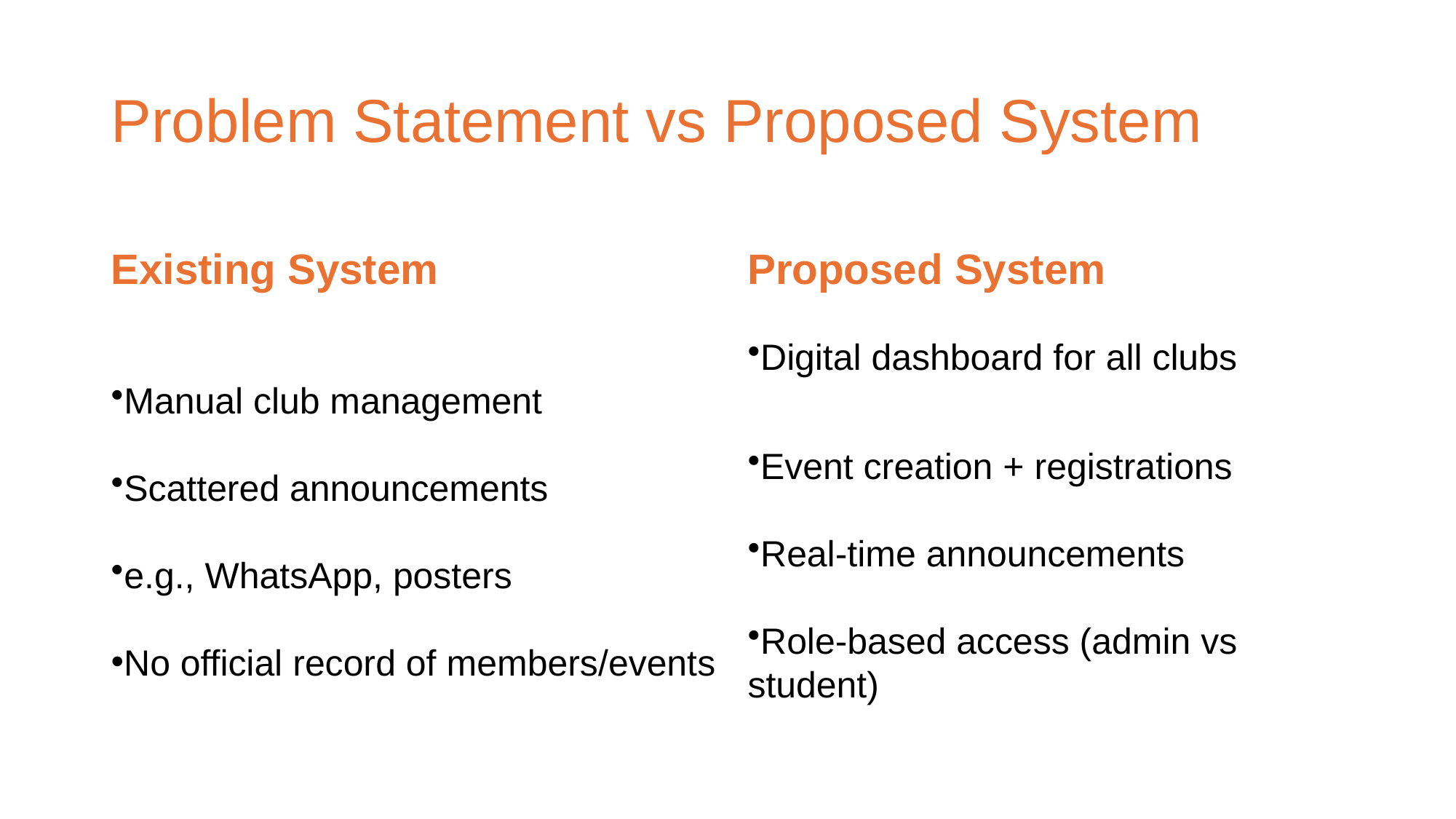

# Problem Statement vs Proposed System
Existing System
Proposed System
Digital dashboard for all clubs

Event creation + registrations

Real-time announcements

Role-based access (admin vs student)
Manual club management

Scattered announcements

e.g., WhatsApp, posters

No official record of members/events